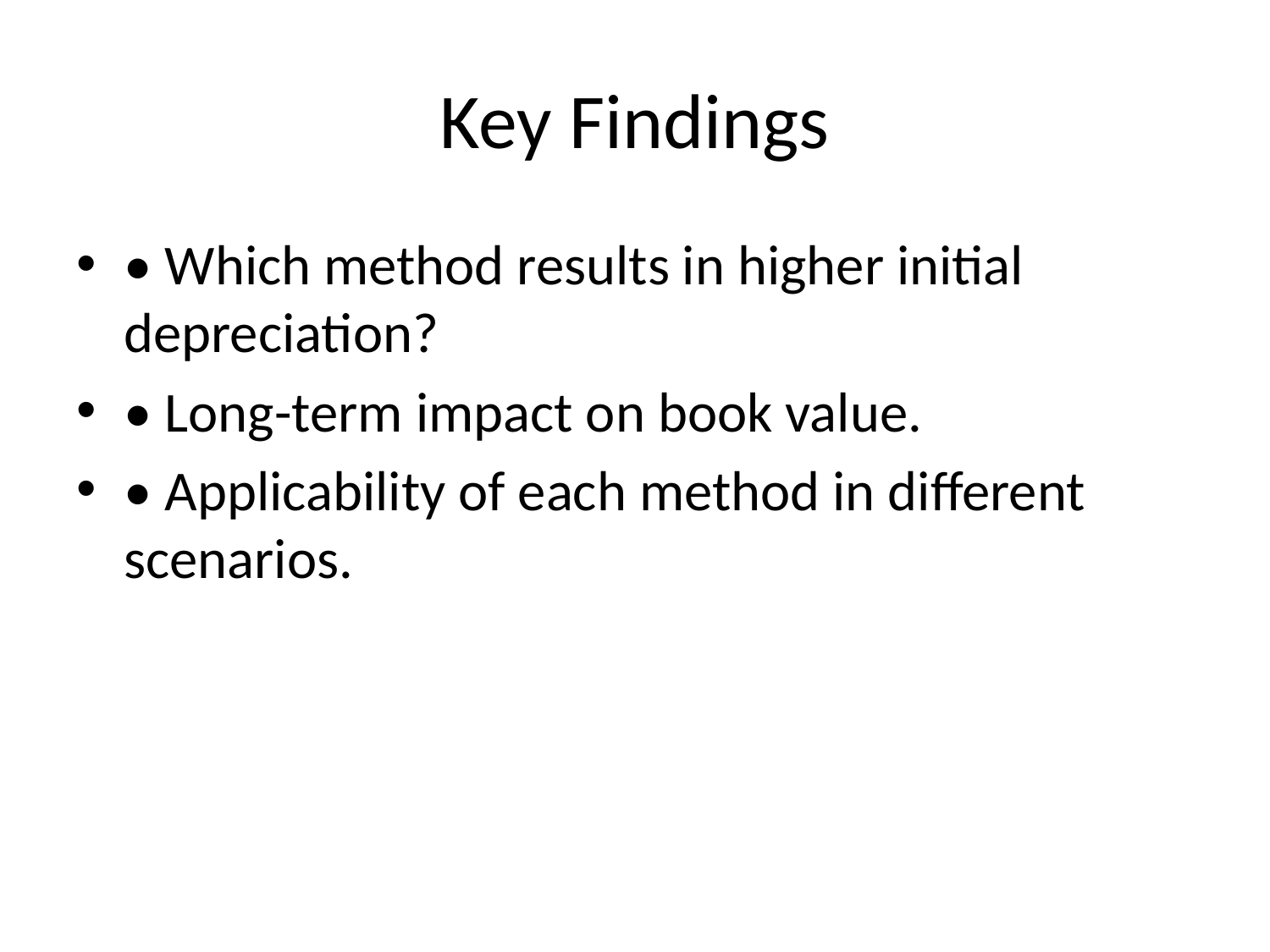

# Key Findings
• Which method results in higher initial depreciation?
• Long-term impact on book value.
• Applicability of each method in different scenarios.